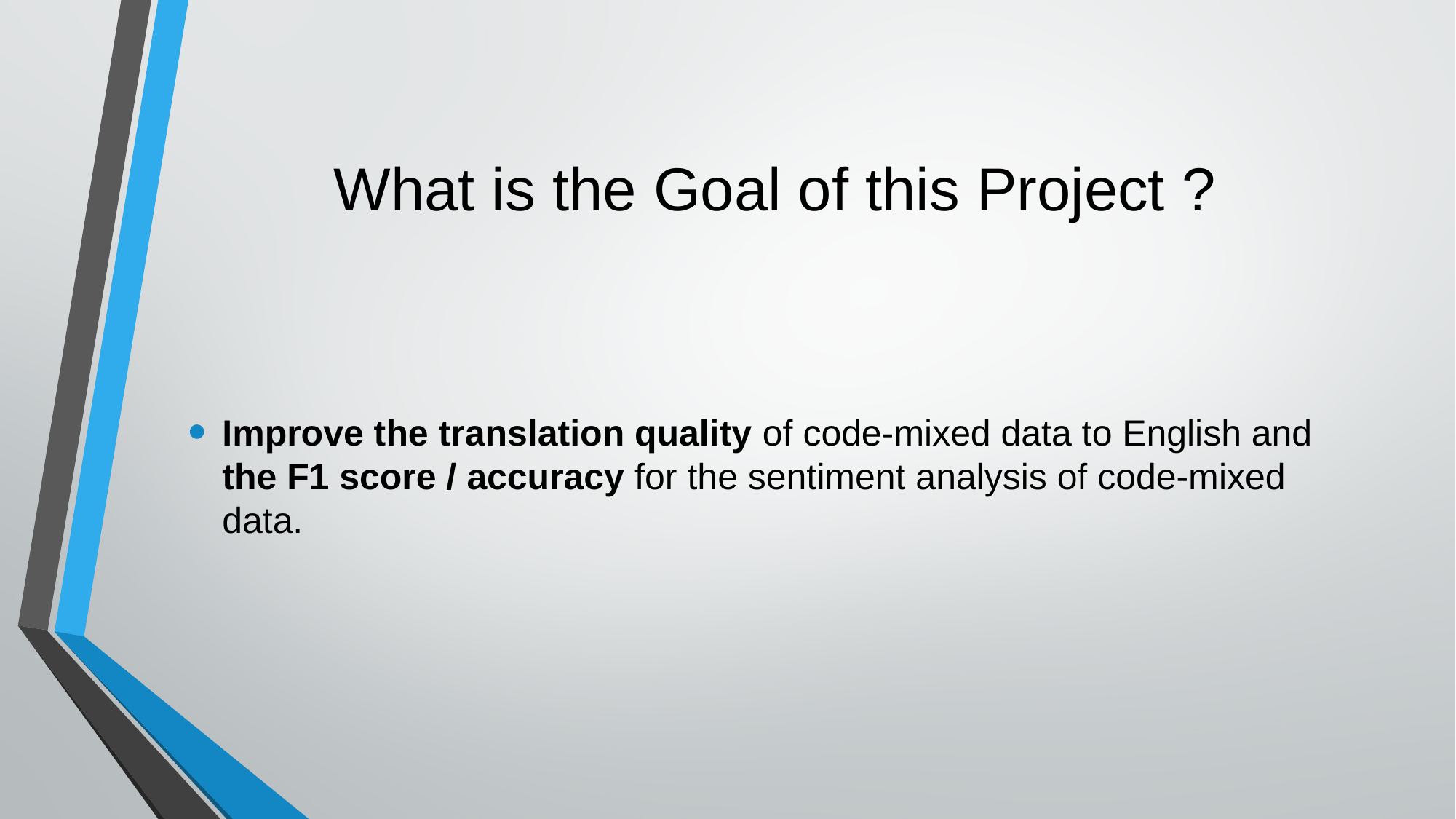

# What is the Goal of this Project ?
Improve the translation quality of code-mixed data to English and the F1 score / accuracy for the sentiment analysis of code-mixed data.